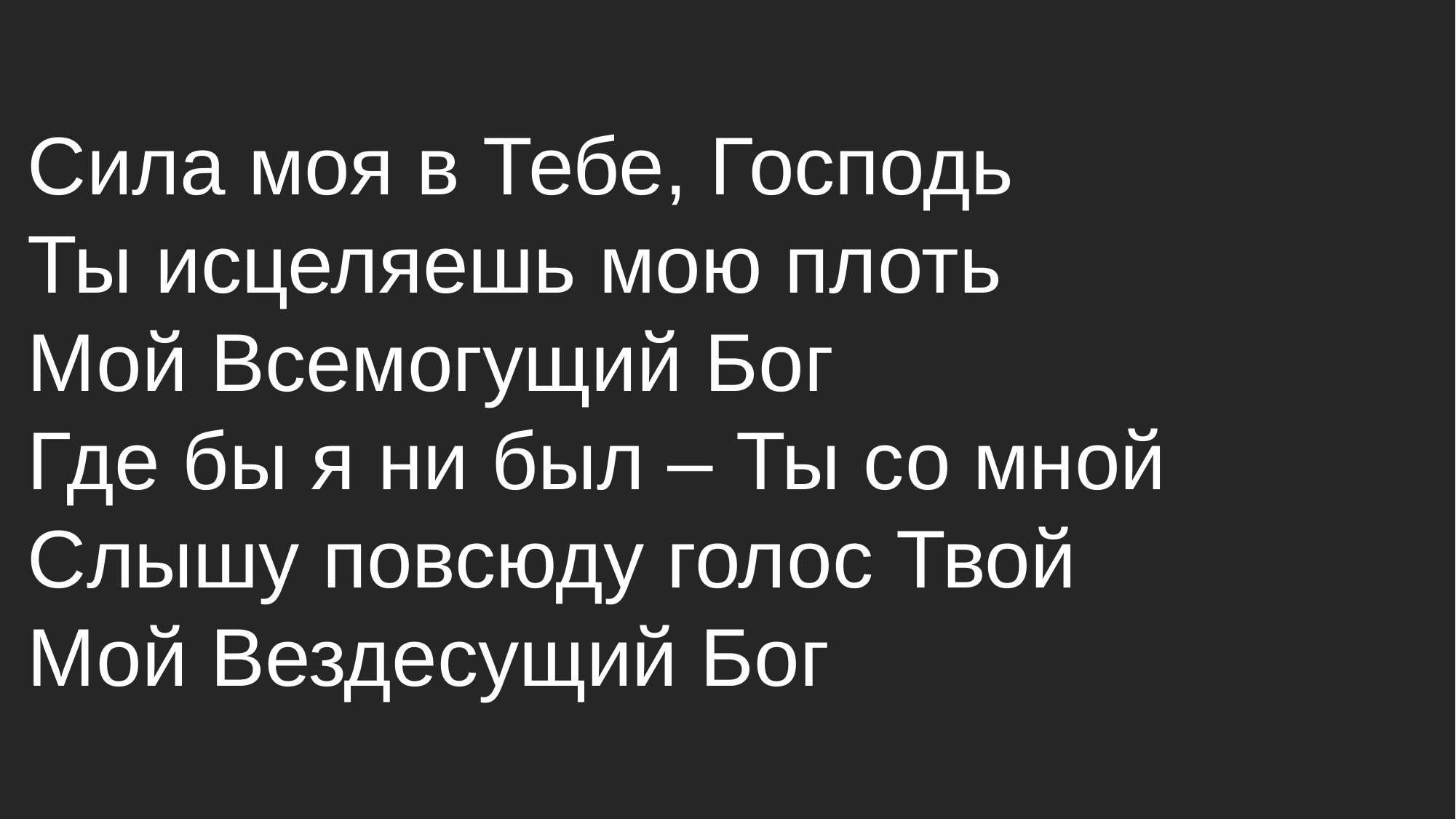

Сила моя в Тебе, Господь
Ты исцеляешь мою плоть
Мой Всемогущий Бог
Где бы я ни был – Ты со мной
Слышу повсюду голос Твой
Мой Вездесущий Бог